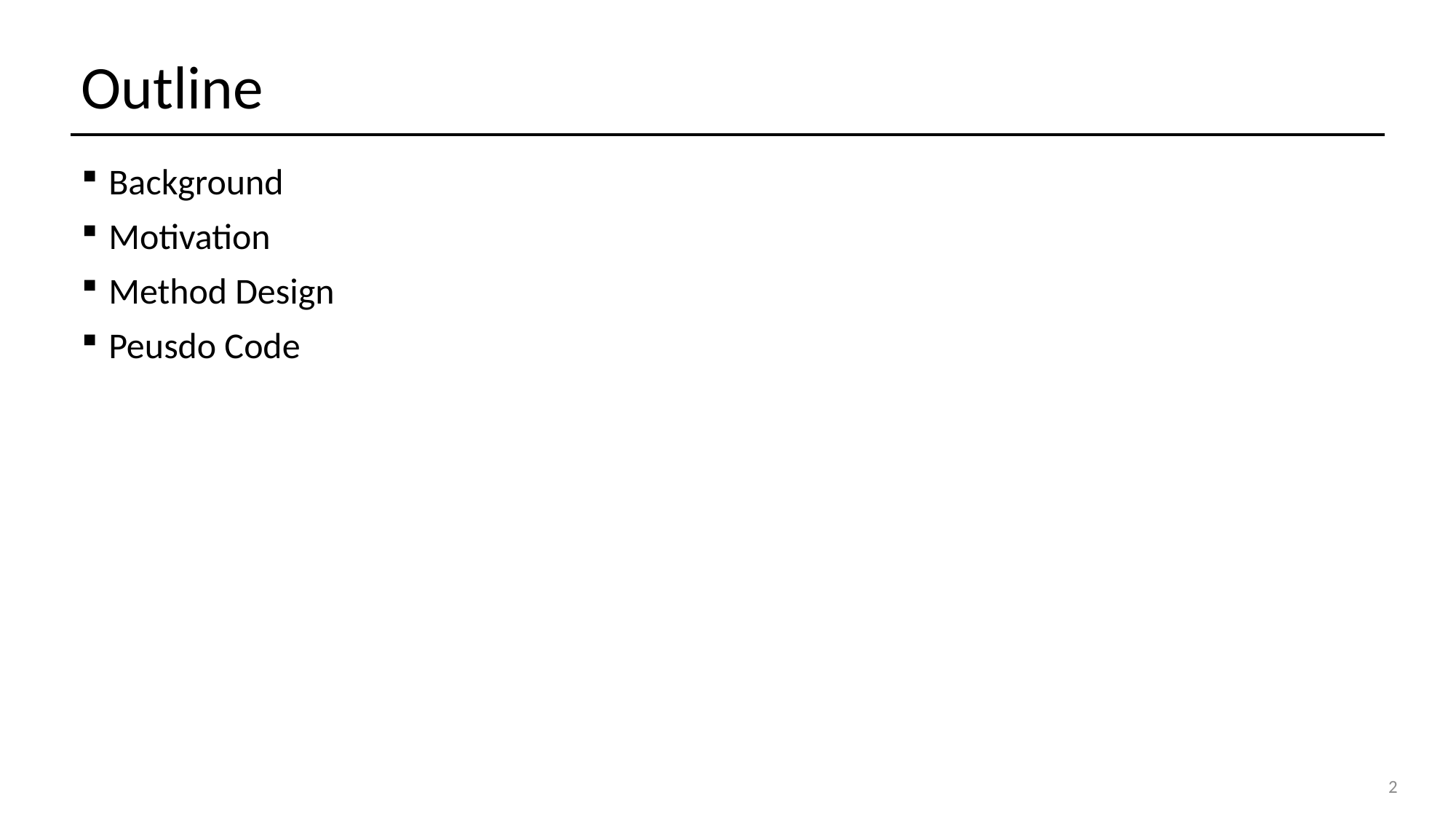

# Outline
Background
Motivation
Method Design
Peusdo Code